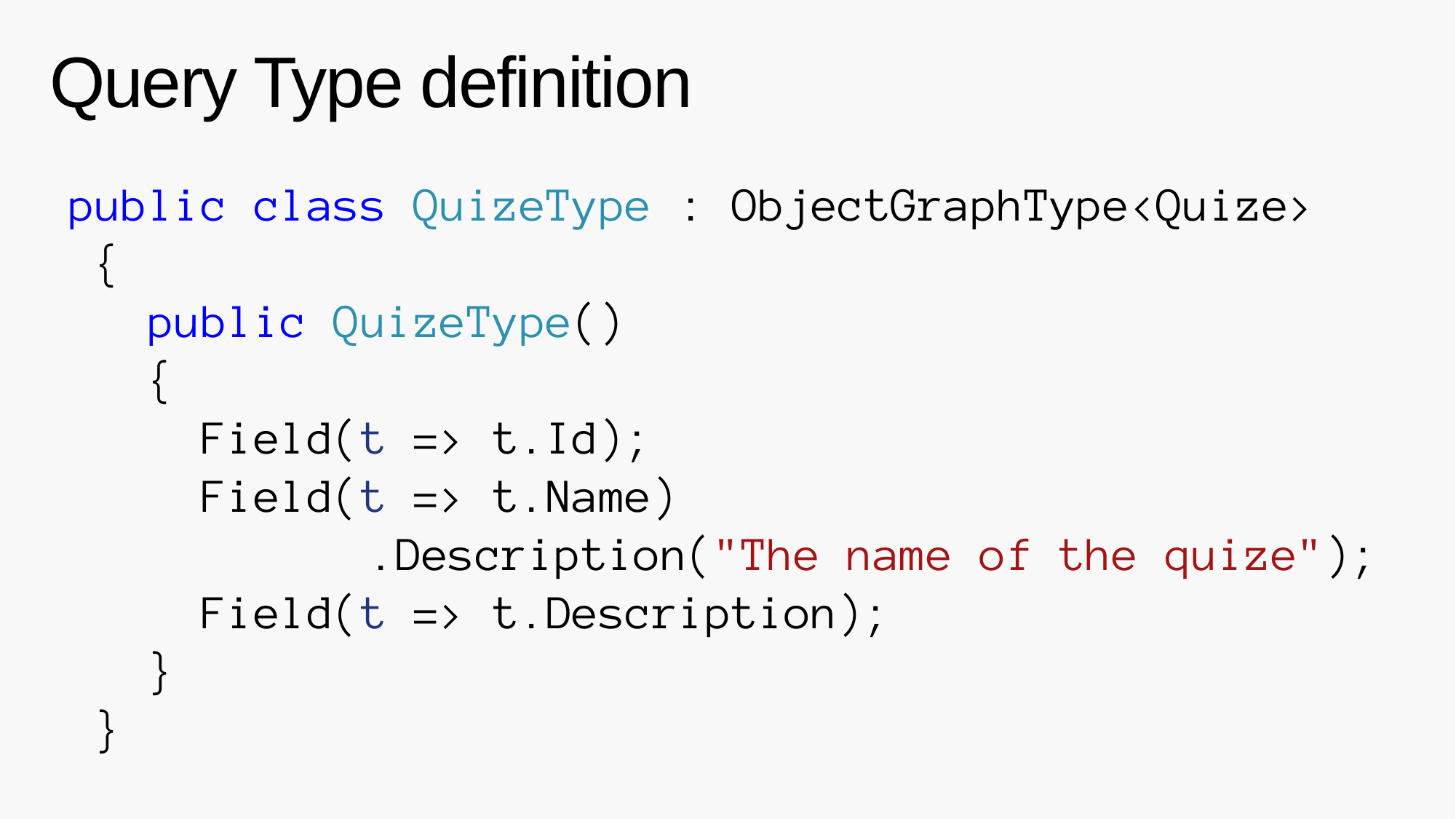

# Query Type definition
 public class QuizeType : ObjectGraphType<Quize>
  {
    public QuizeType()
    {
      Field(t => t.Id);
      Field(t => t.Name)
			.Description("The name of the quize");
      Field(t => t.Description);
    }
  }